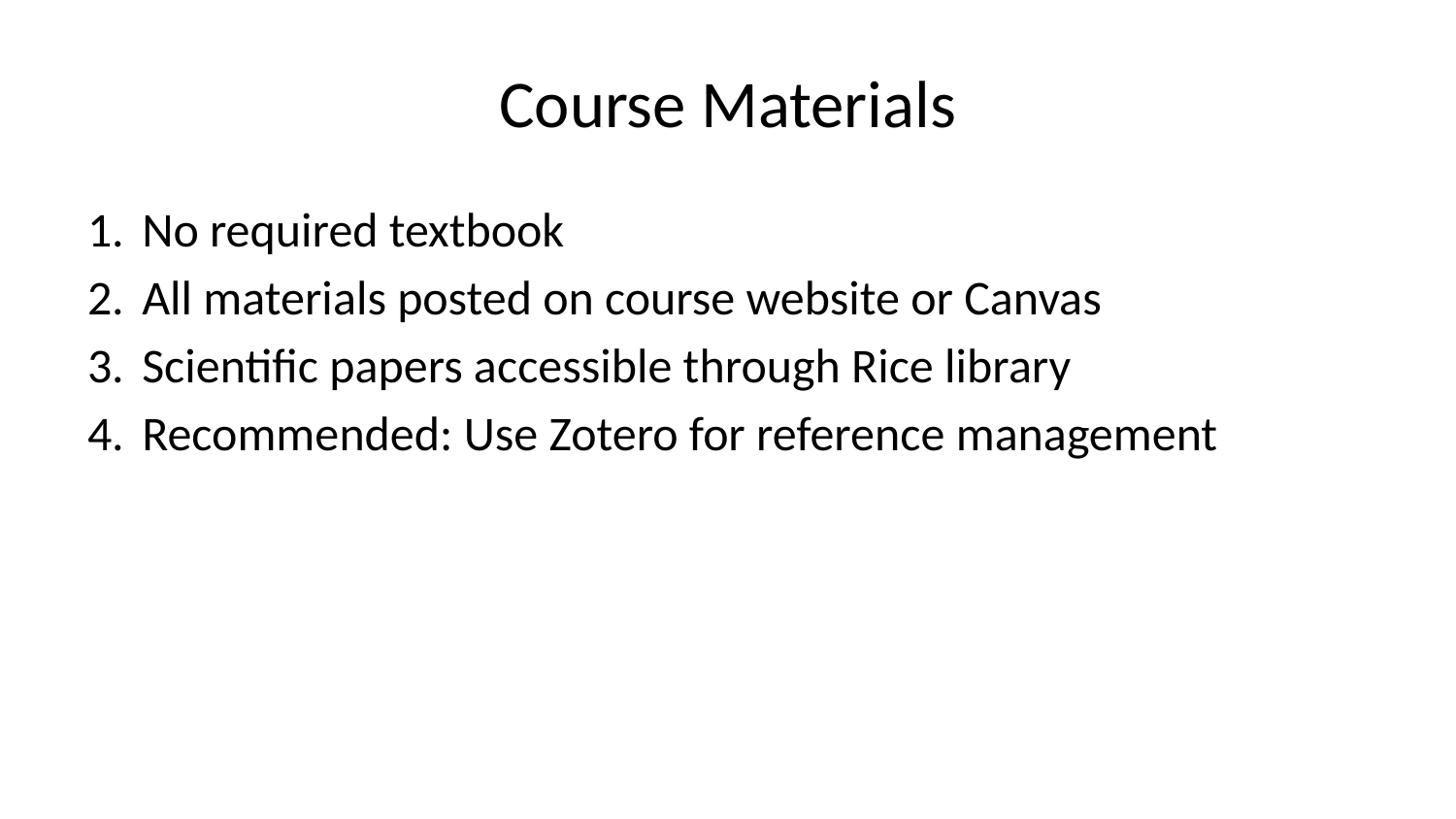

# Course Materials
No required textbook
All materials posted on course website or Canvas
Scientific papers accessible through Rice library
Recommended: Use Zotero for reference management